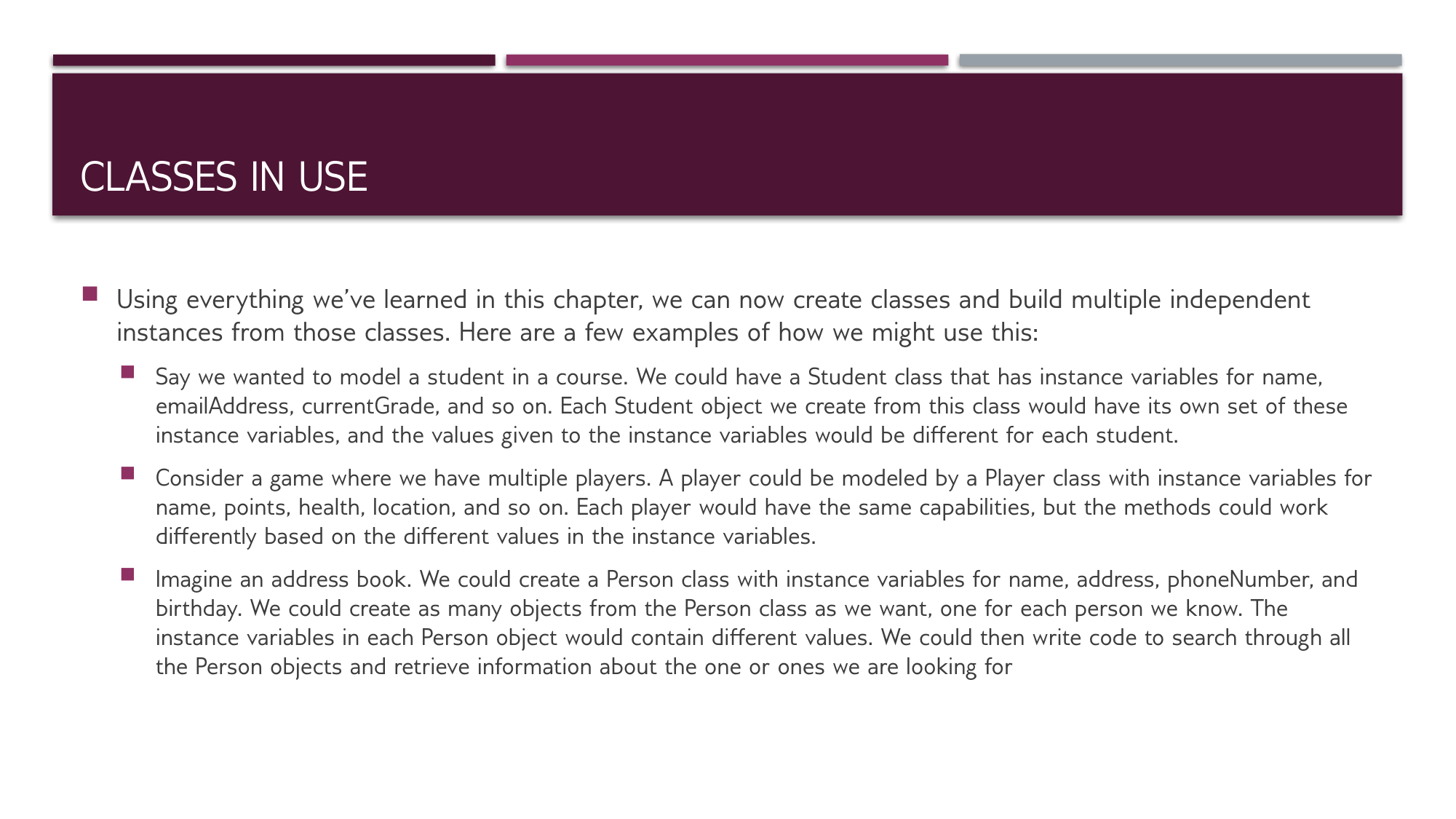

# Classes in Use
Using everything we’ve learned in this chapter, we can now create classes and build multiple independent instances from those classes. Here are a few examples of how we might use this:
Say we wanted to model a student in a course. We could have a Student class that has instance variables for name, emailAddress, currentGrade, and so on. Each Student object we create from this class would have its own set of these instance variables, and the values given to the instance variables would be different for each student.
Consider a game where we have multiple players. A player could be modeled by a Player class with instance variables for name, points, health, location, and so on. Each player would have the same capabilities, but the methods could work differently based on the different values in the instance variables.
Imagine an address book. We could create a Person class with instance variables for name, address, phoneNumber, and birthday. We could create as many objects from the Person class as we want, one for each person we know. The instance variables in each Person object would contain different values. We could then write code to search through all the Person objects and retrieve information about the one or ones we are looking for